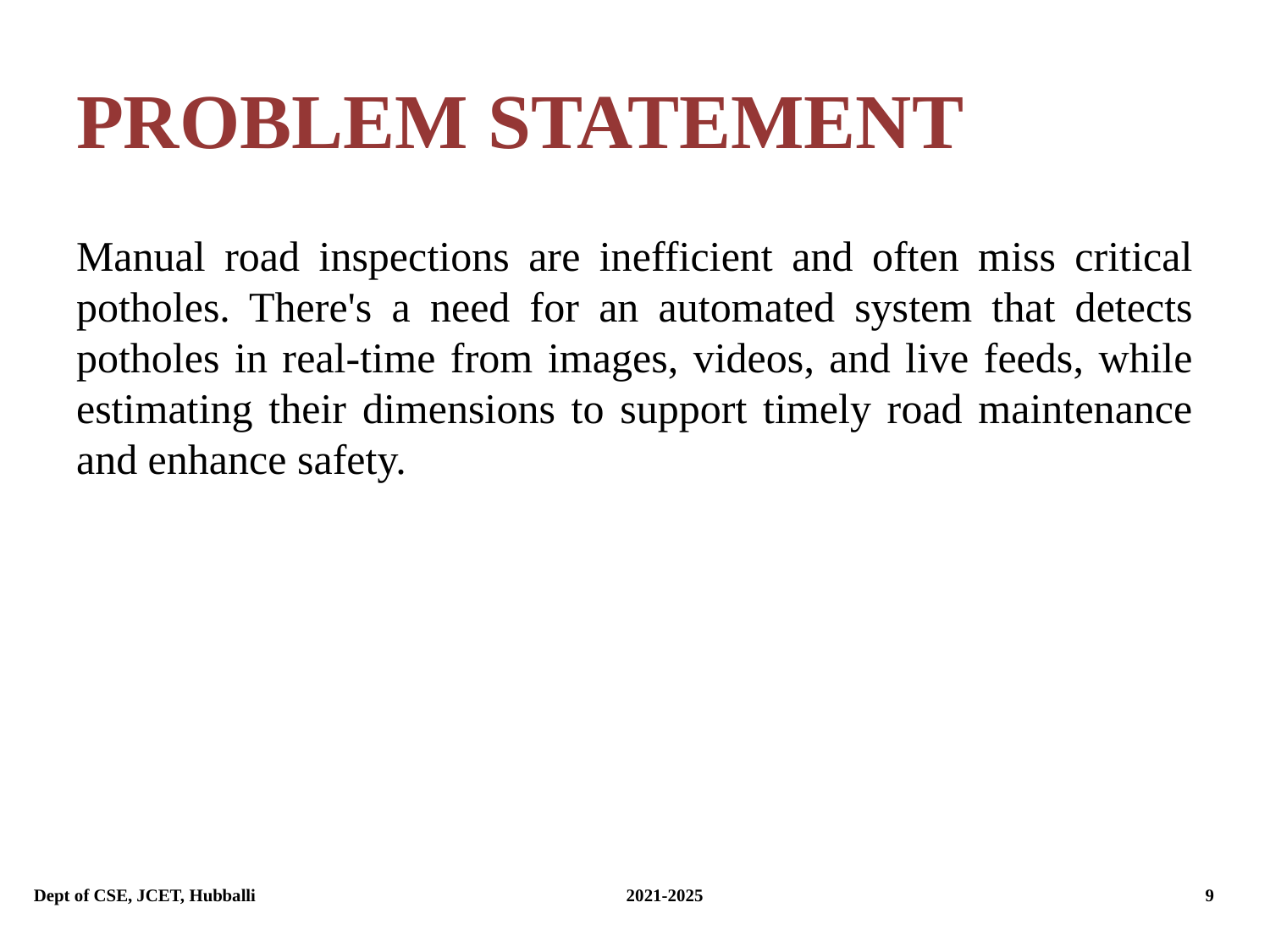

# PROBLEM STATEMENT
Manual road inspections are inefficient and often miss critical potholes. There's a need for an automated system that detects potholes in real-time from images, videos, and live feeds, while estimating their dimensions to support timely road maintenance and enhance safety.
Dept of CSE, JCET, Hubballi			                   2021-2025			                                   9